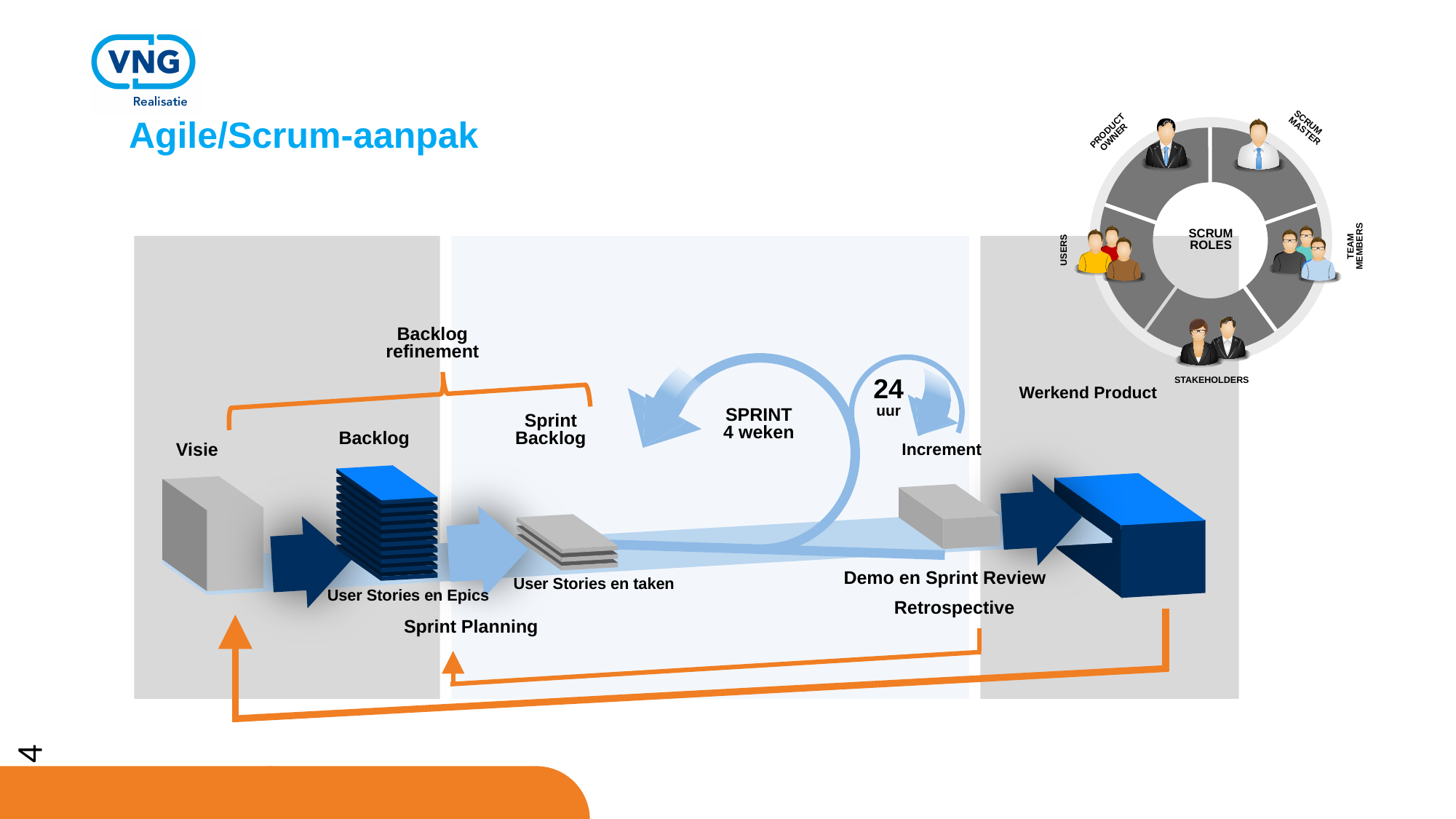

SCRUM
MASTER

PRODUCT
OWNER
SCRUM
ROLES

TEAM
MEMBERS
USERS

STAKEHOLDERS
# Agile/Scrum-aanpak

Backlog
refinement

24
uur
Werkend Product
SPRINT
4 weken
Sprint
Backlog
Backlog
Visie
Increment

Demo en Sprint Review
User Stories en taken
User Stories en Epics

Retrospective
Sprint Planning
4